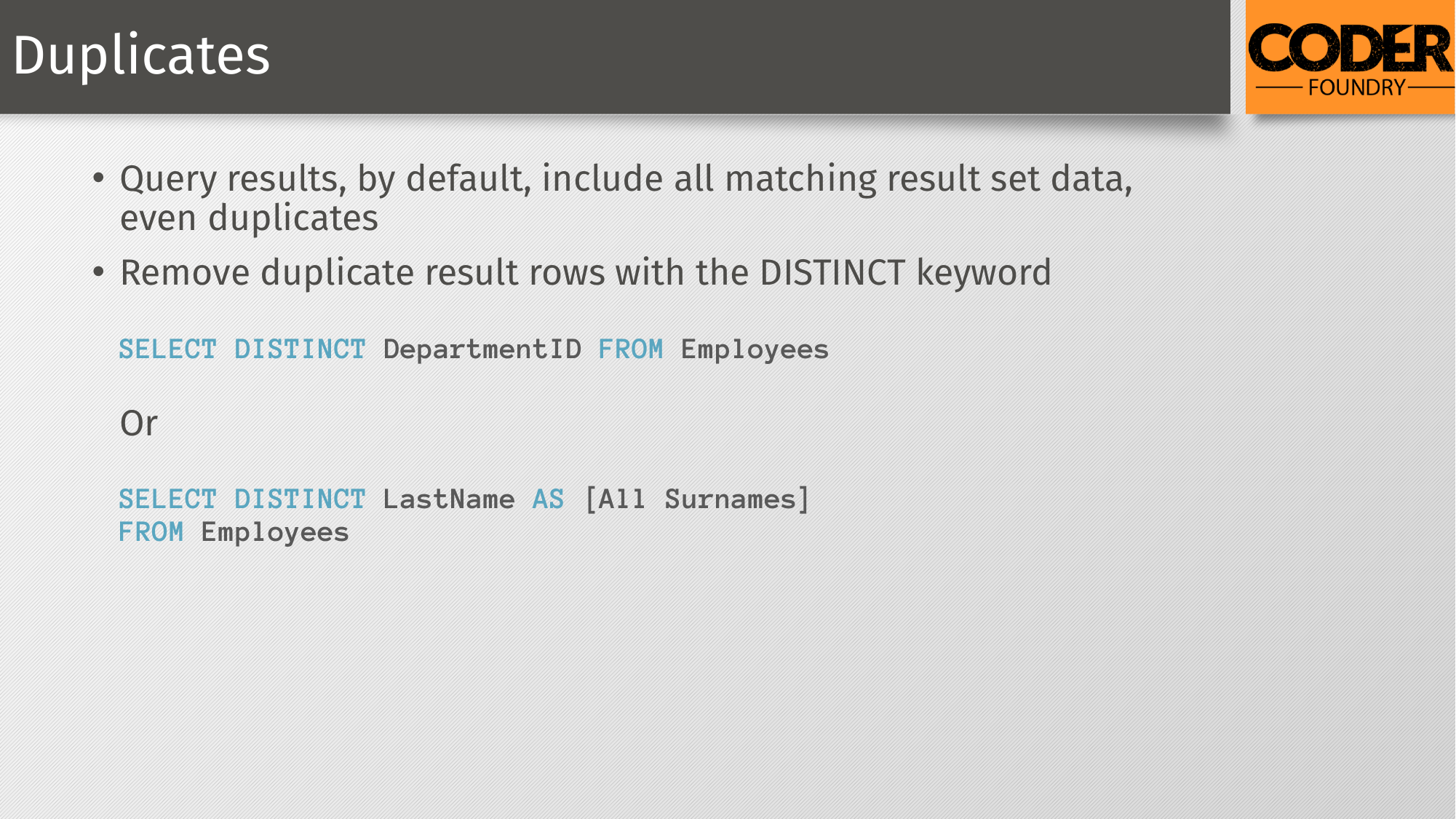

# Duplicates
Query results, by default, include all matching result set data, even duplicates
Remove duplicate result rows with the DISTINCT keyword
SELECT DISTINCT DepartmentID FROM Employees
Or
SELECT DISTINCT LastName AS [All Surnames]
FROM Employees